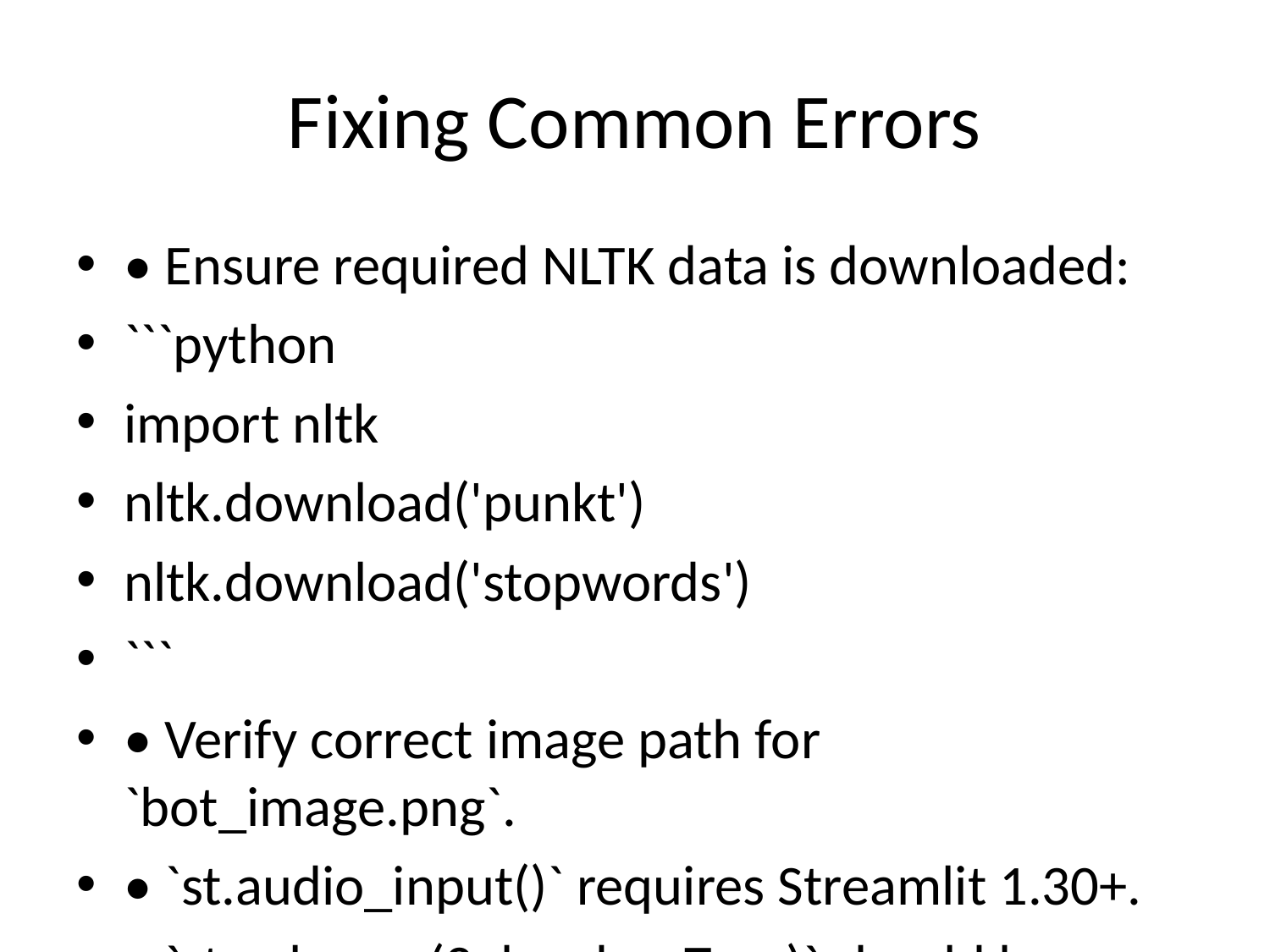

# Fixing Common Errors
• Ensure required NLTK data is downloaded:
```python
import nltk
nltk.download('punkt')
nltk.download('stopwords')
```
• Verify correct image path for `bot_image.png`.
• `st.audio_input()` requires Streamlit 1.30+.
• `st.columns(2, border=True)` should be `st.columns(2)`.